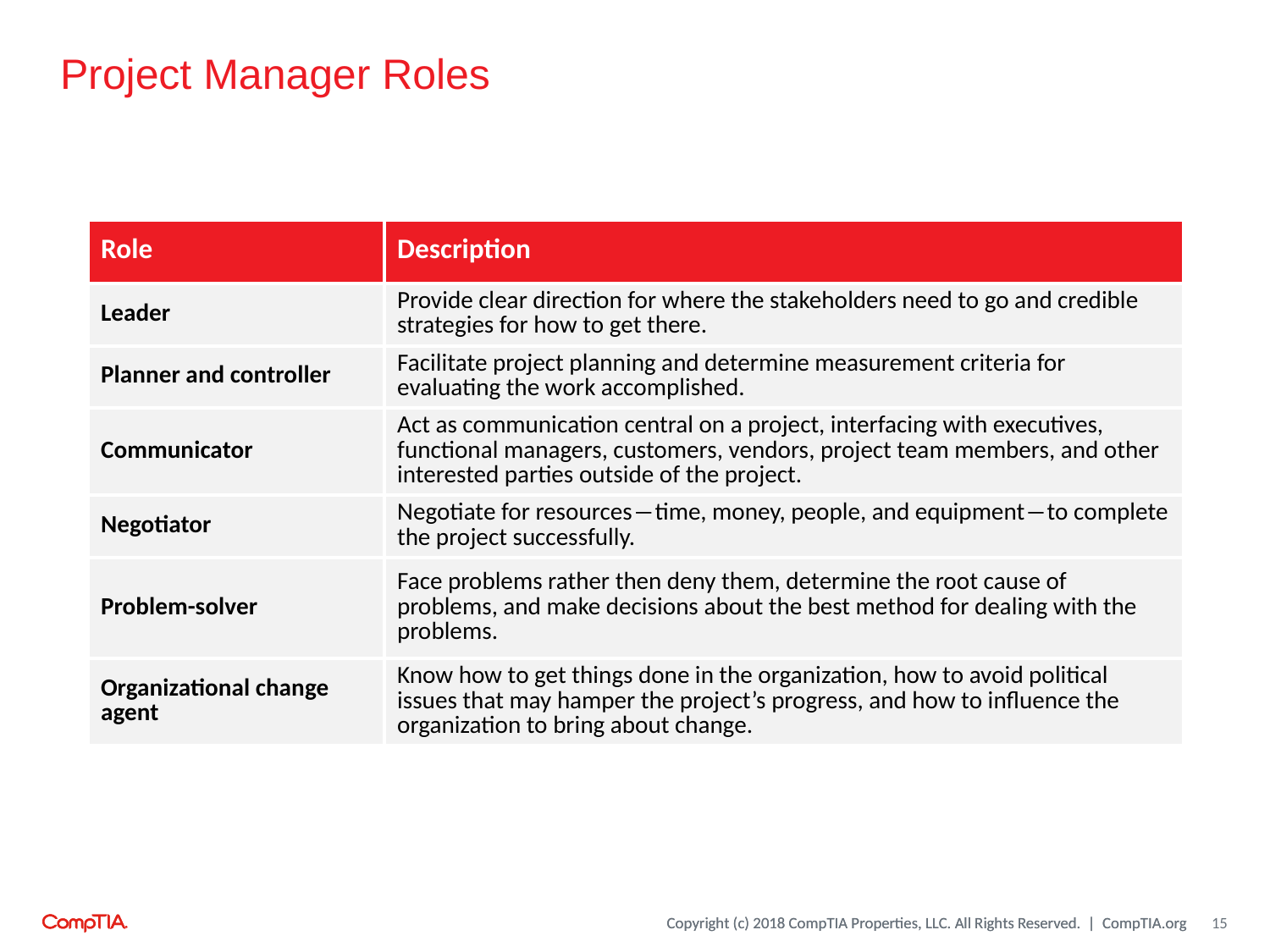

# Project Manager Roles
| Role | Description |
| --- | --- |
| Leader | Provide clear direction for where the stakeholders need to go and credible strategies for how to get there. |
| Planner and controller | Facilitate project planning and determine measurement criteria for evaluating the work accomplished. |
| Communicator | Act as communication central on a project, interfacing with executives, functional managers, customers, vendors, project team members, and other interested parties outside of the project. |
| Negotiator | Negotiate for resources―time, money, people, and equipment―to complete the project successfully. |
| Problem-solver | Face problems rather then deny them, determine the root cause of problems, and make decisions about the best method for dealing with the problems. |
| Organizational change agent | Know how to get things done in the organization, how to avoid political issues that may hamper the project’s progress, and how to influence the organization to bring about change. |
15